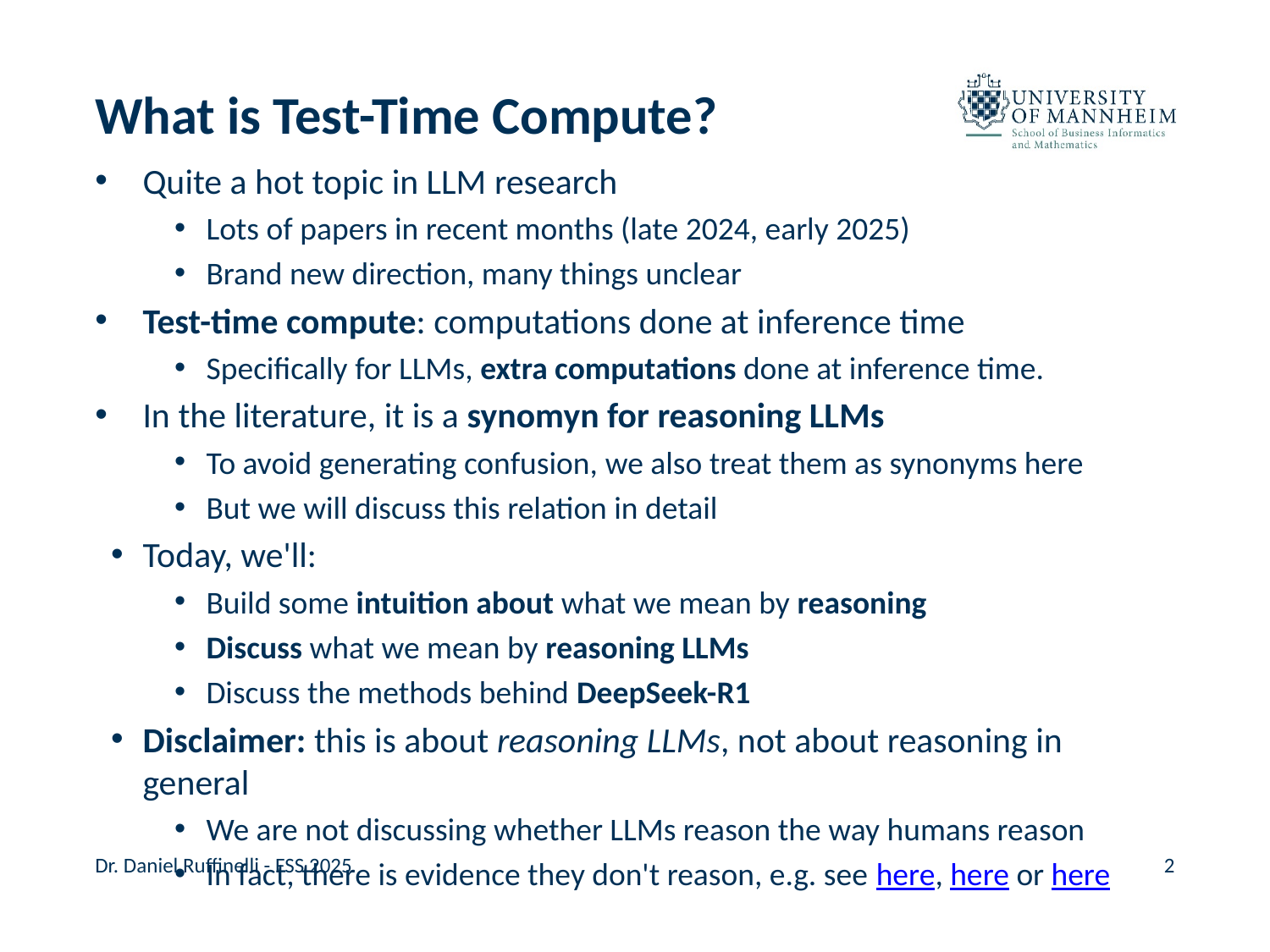

# What is Test-Time Compute?
Quite a hot topic in LLM research
Lots of papers in recent months (late 2024, early 2025)
Brand new direction, many things unclear
Test-time compute: computations done at inference time
Specifically for LLMs, extra computations done at inference time.
In the literature, it is a synomyn for reasoning LLMs
To avoid generating confusion, we also treat them as synonyms here
But we will discuss this relation in detail
Today, we'll:
Build some intuition about what we mean by reasoning
Discuss what we mean by reasoning LLMs
Discuss the methods behind DeepSeek-R1
Disclaimer: this is about reasoning LLMs, not about reasoning in general
We are not discussing whether LLMs reason the way humans reason
In fact, there is evidence they don't reason, e.g. see here, here or here

Dr. Daniel Ruffinelli - FSS 2025
2